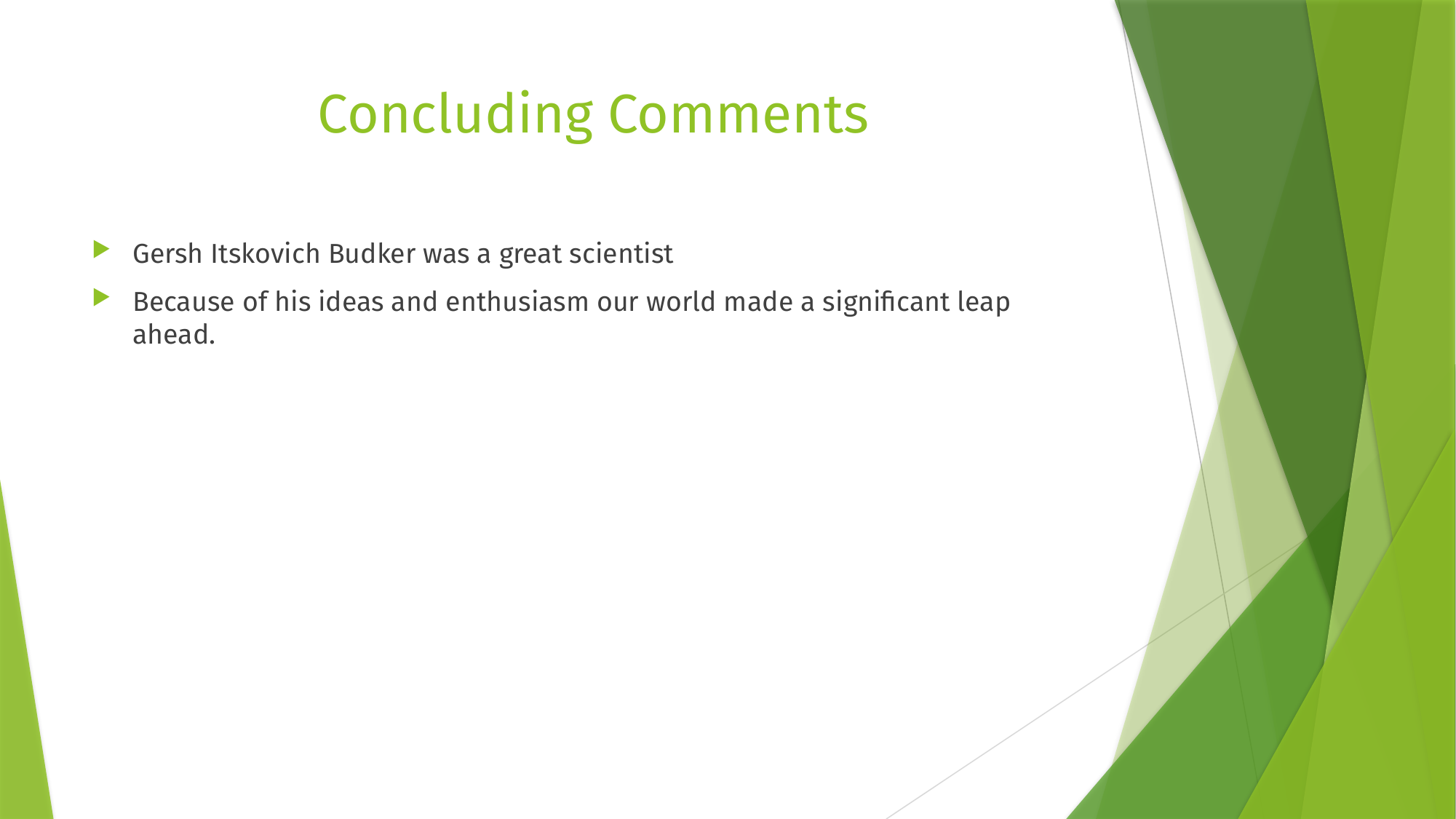

# Concluding Comments
Gersh Itskovich Budker was a great scientist
Because of his ideas and enthusiasm our world made a significant leap ahead.